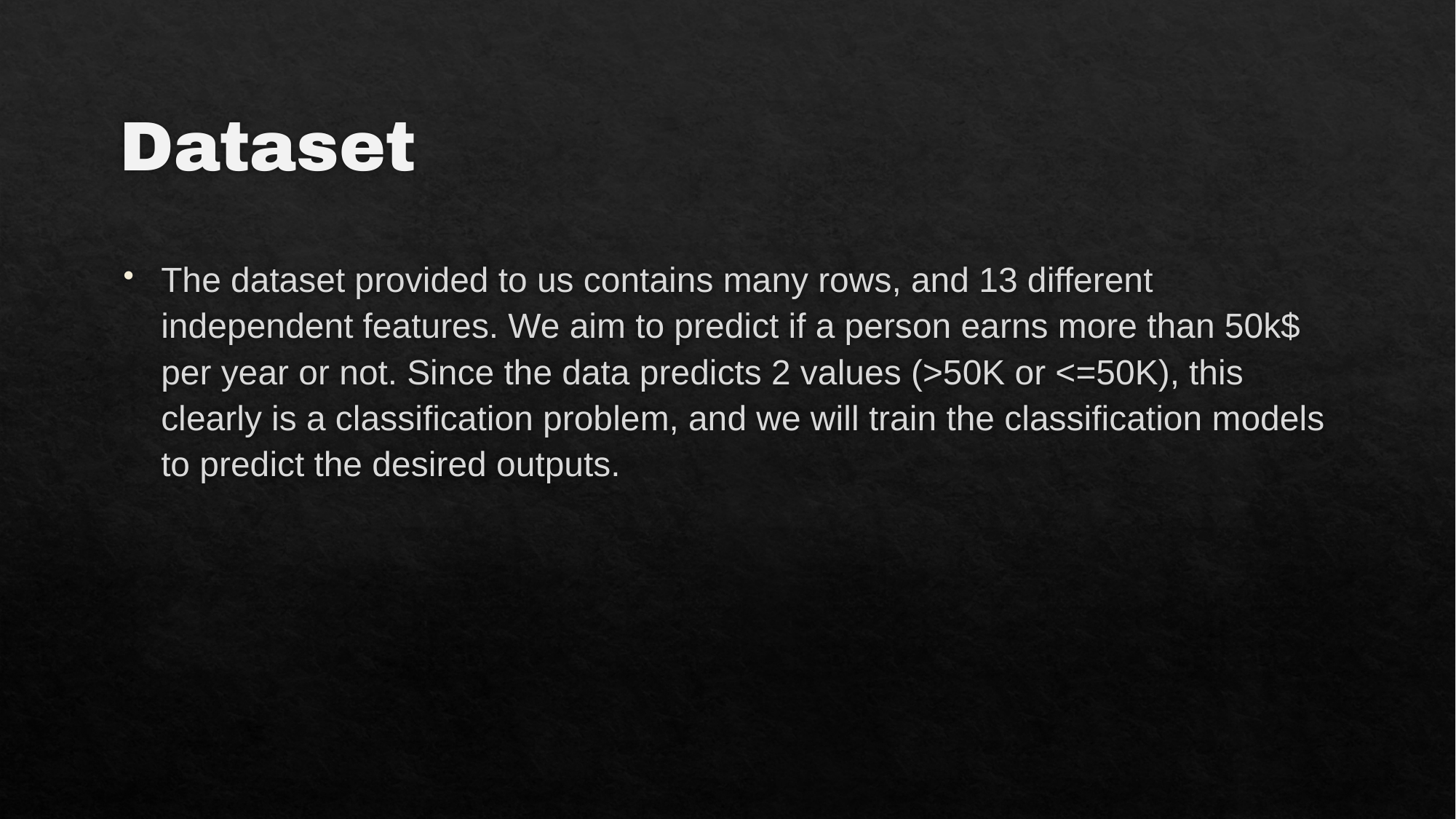

# Dataset
The dataset provided to us contains many rows, and 13 different independent features. We aim to predict if a person earns more than 50k$ per year or not. Since the data predicts 2 values (>50K or <=50K), this clearly is a classification problem, and we will train the classification models to predict the desired outputs.